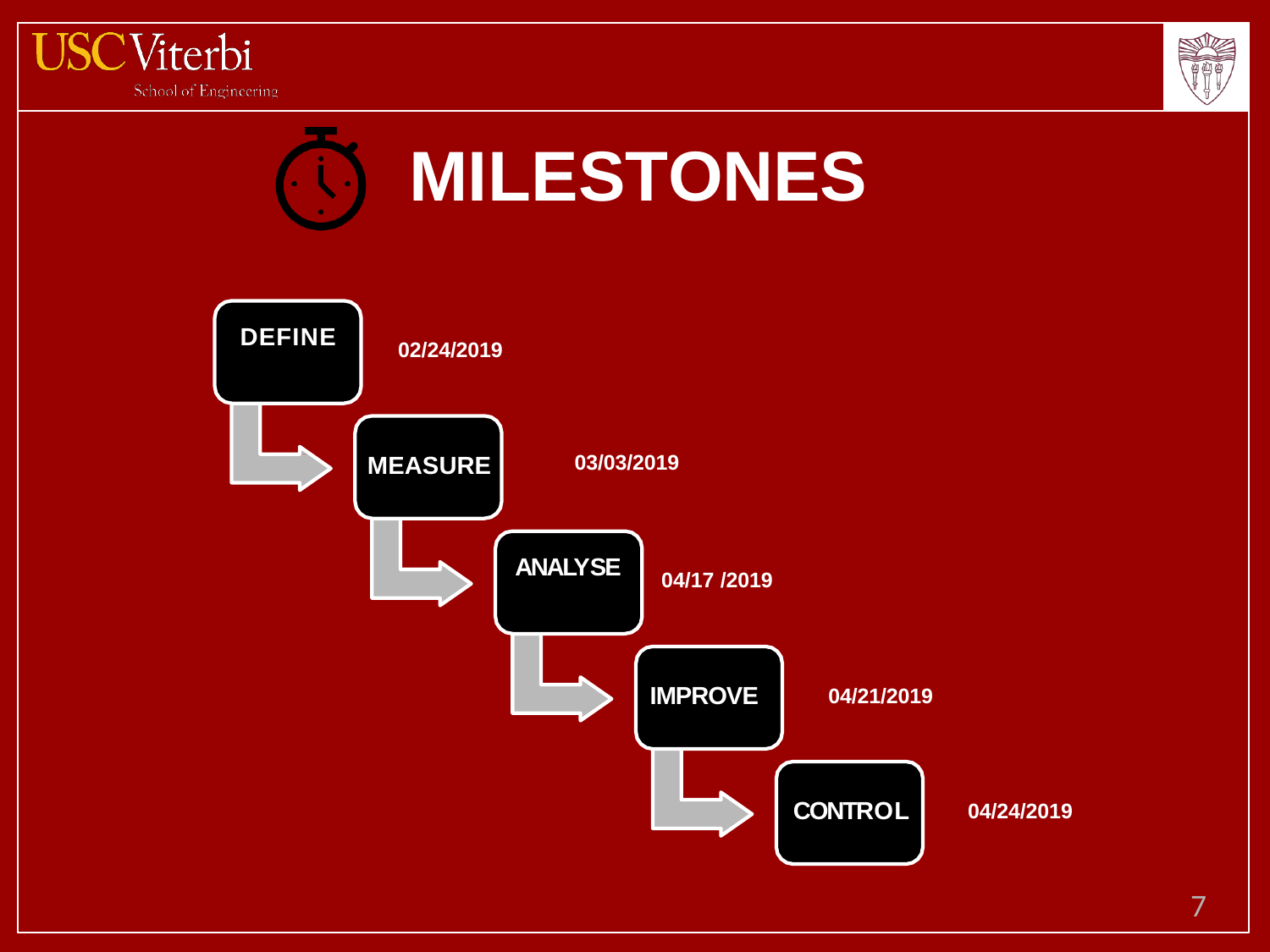

# MILESTONES

DEFINE
02/24/2019

MEASURE
03/03/2019

ANALYSE
04/17 /2019

IMPROVE
04/21/2019

CONTROL
04/24/2019
7